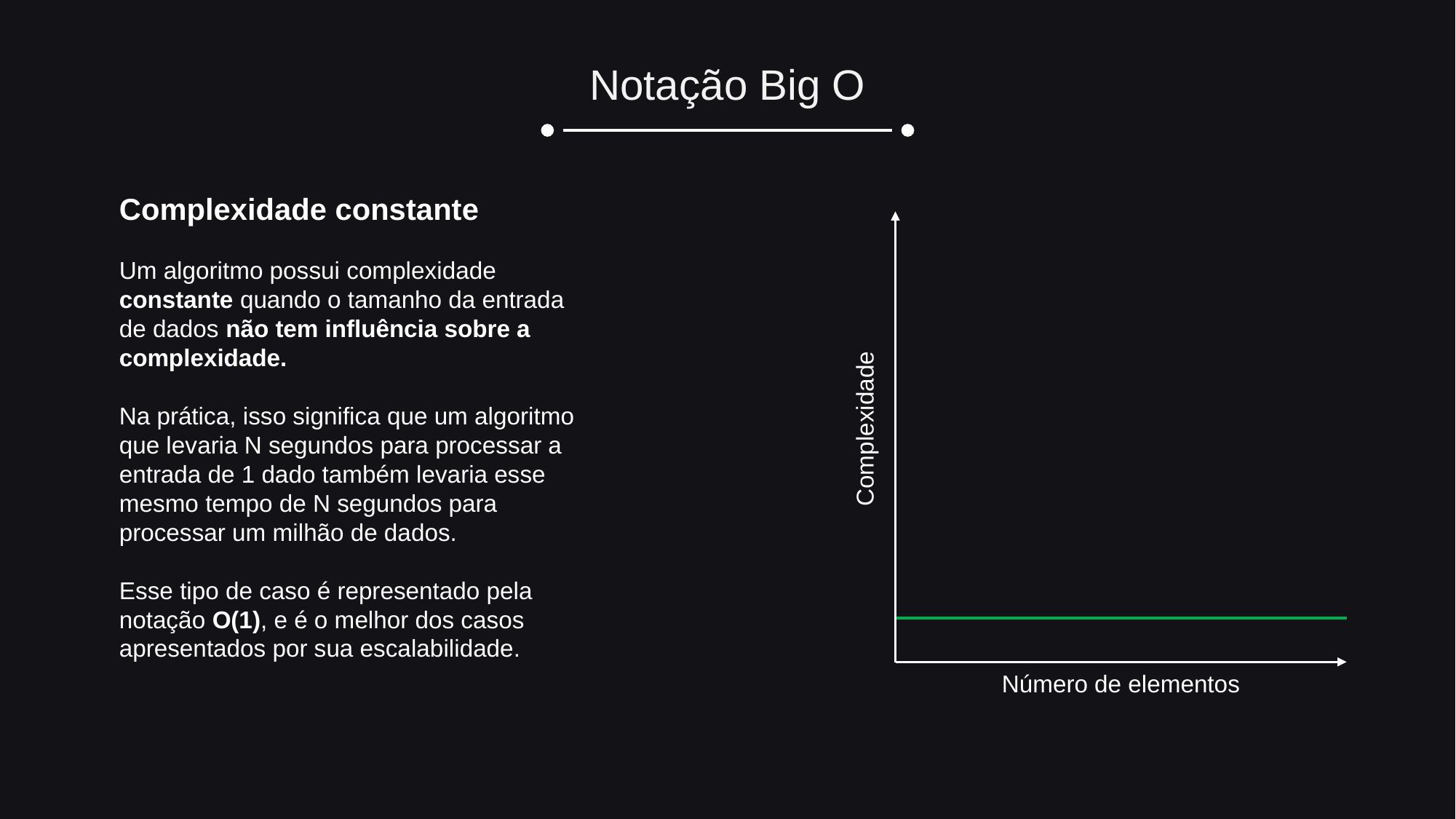

Notação Big O

Complexidade constante

Um algoritmo possui complexidade constante quando o tamanho da entrada de dados não tem influência sobre a complexidade.

Na prática, isso significa que um algoritmo que levaria N segundos para processar a entrada de 1 dado também levaria esse mesmo tempo de N segundos para processar um milhão de dados.

Esse tipo de caso é representado pela notação O(1), e é o melhor dos casos apresentados por sua escalabilidade.
Complexidade
Número de elementos